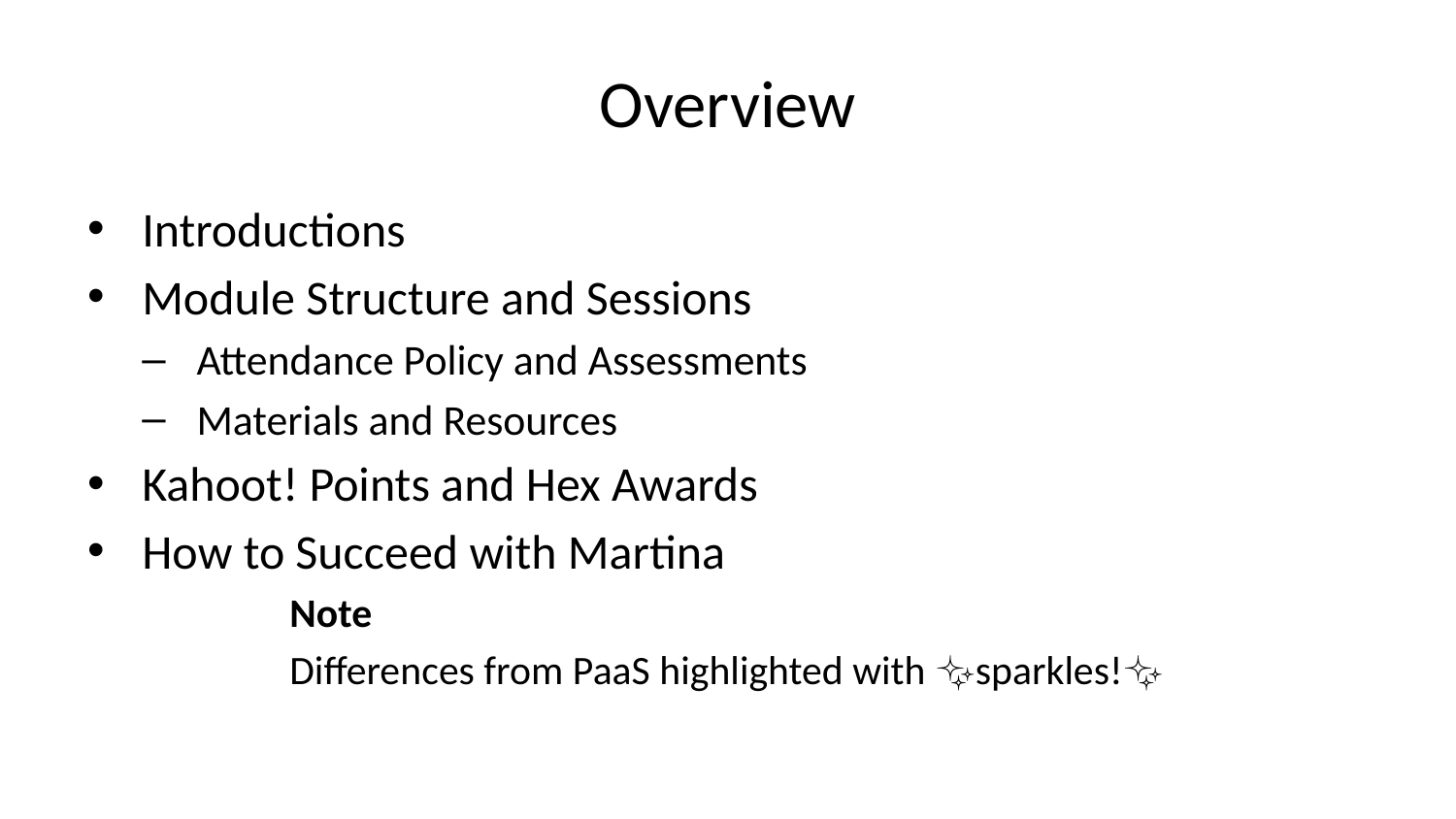

# Overview
Introductions
Module Structure and Sessions
Attendance Policy and Assessments
Materials and Resources
Kahoot! Points and Hex Awards
How to Succeed with Martina
Note
Differences from PaaS highlighted with ✨sparkles!✨